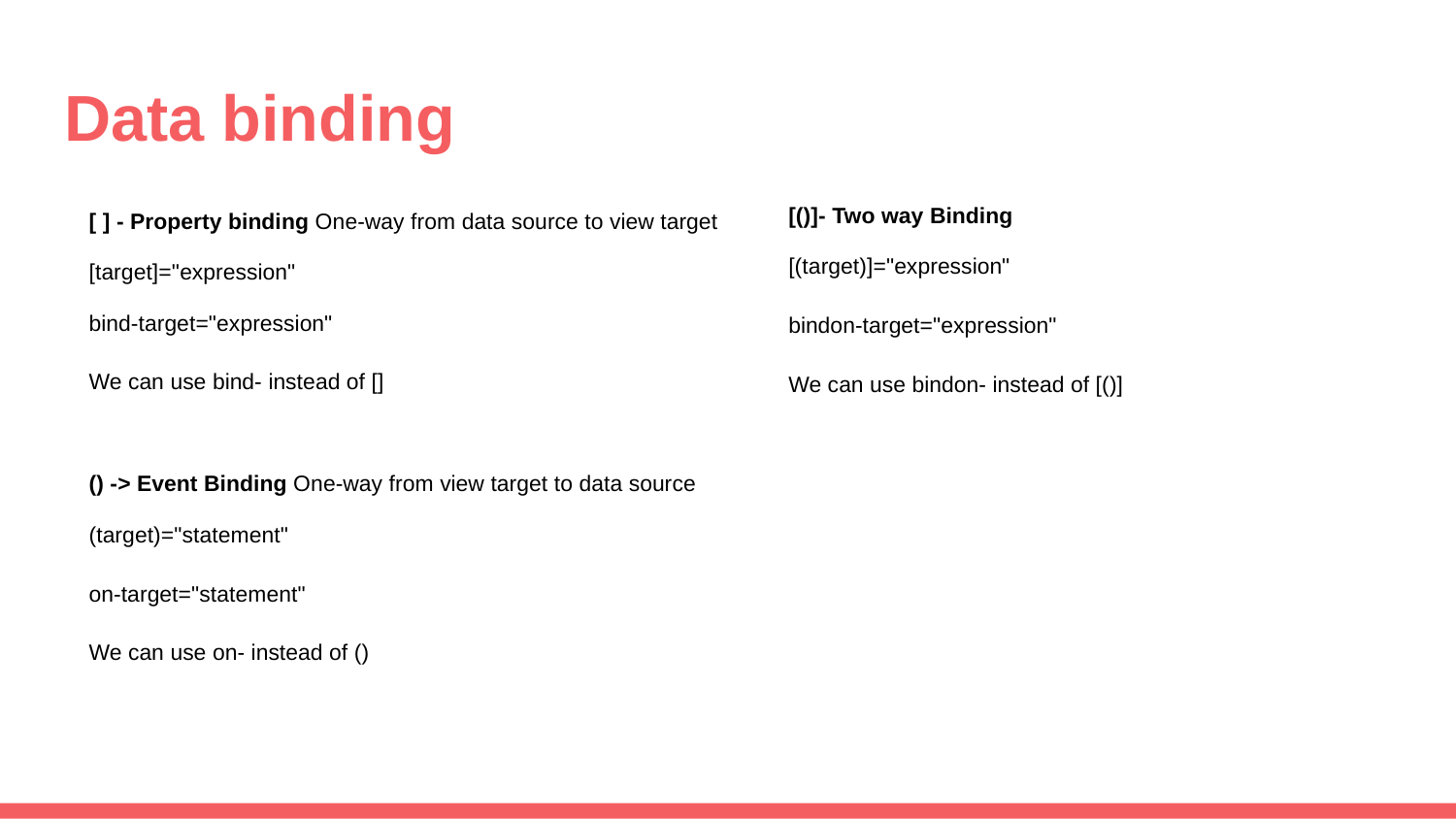

# Data binding
[()]- Two way Binding
[(target)]="expression"
bindon-target="expression"
We can use bindon- instead of [()]
[ ] - Property binding One-way from data source to view target
[target]="expression"
bind-target="expression"
We can use bind- instead of []

() -> Event Binding One-way from view target to data source
(target)="statement"
on-target="statement"
We can use on- instead of ()